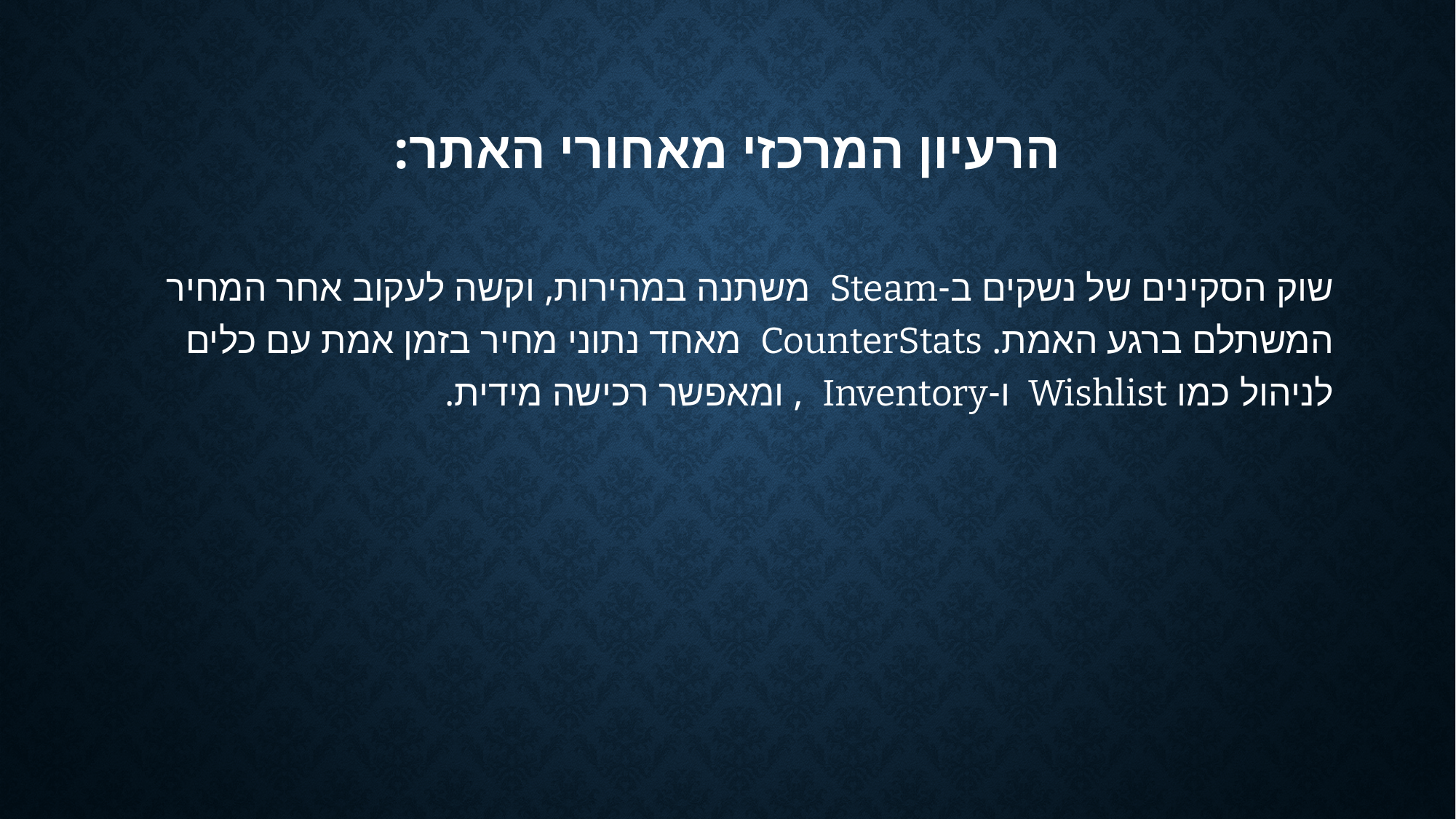

# הרעיון המרכזי מאחורי האתר:
שוק הסקינים של נשקים ב-Steam  משתנה במהירות, וקשה לעקוב אחר המחיר המשתלם ברגע האמת. CounterStats  מאחד נתוני מחיר בזמן אמת עם כלים לניהול כמו Wishlist  ו-Inventory  , ומאפשר רכישה מידית.